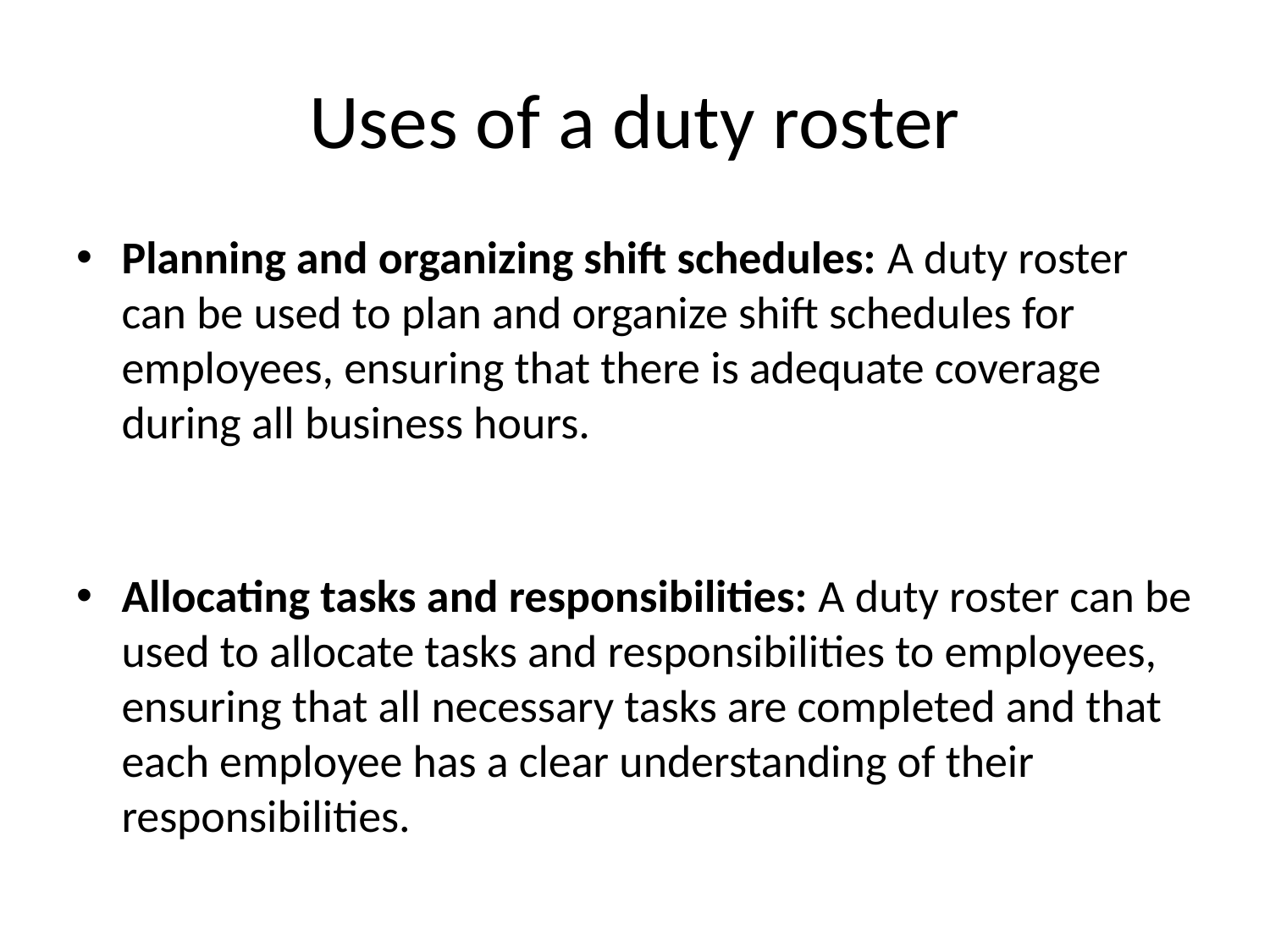

# Uses of a duty roster
Planning and organizing shift schedules: A duty roster can be used to plan and organize shift schedules for employees, ensuring that there is adequate coverage during all business hours.
Allocating tasks and responsibilities: A duty roster can be used to allocate tasks and responsibilities to employees, ensuring that all necessary tasks are completed and that each employee has a clear understanding of their responsibilities.